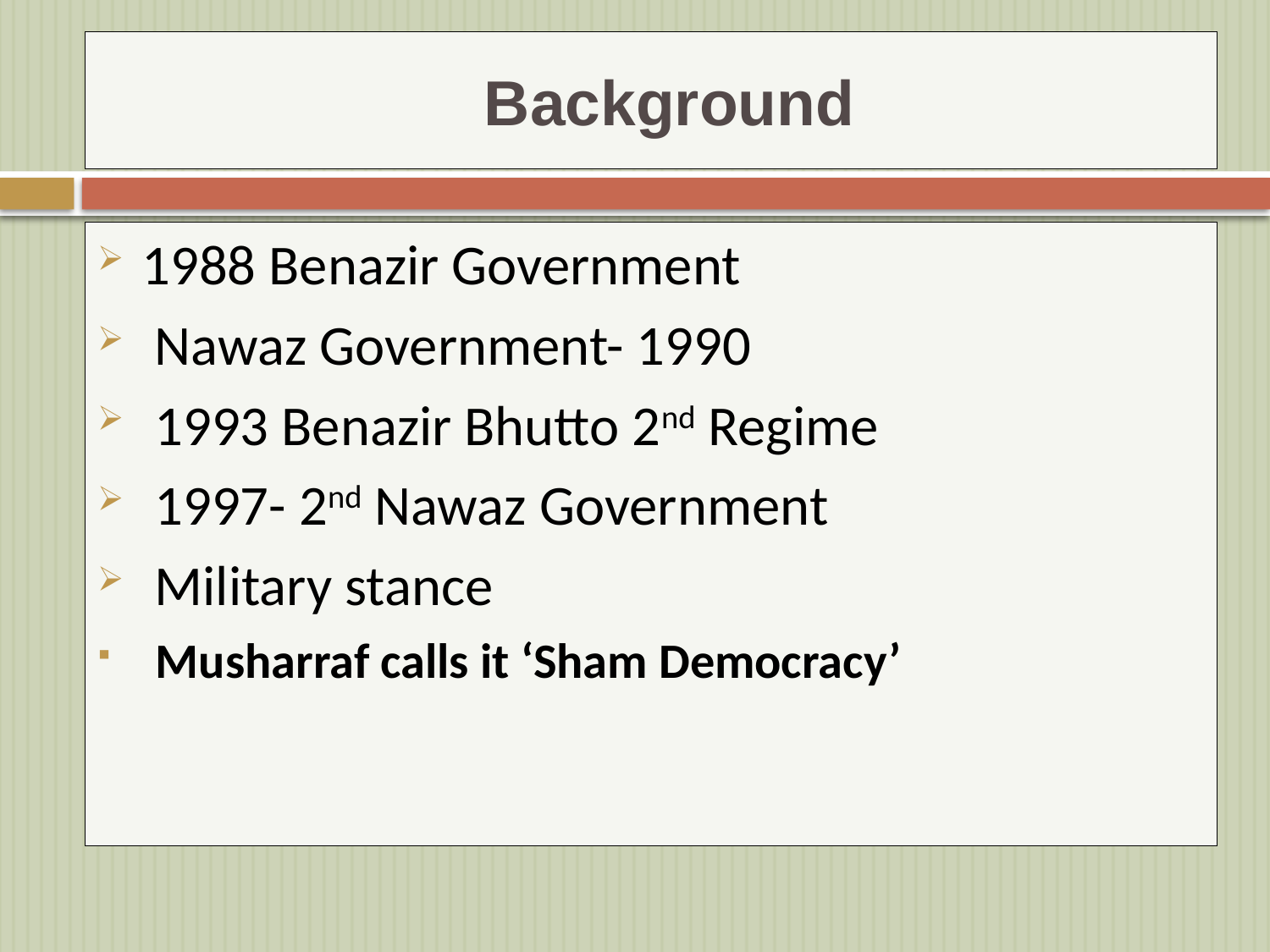

# Background
1988 Benazir Government
 Nawaz Government- 1990
 1993 Benazir Bhutto 2nd Regime
 1997- 2nd Nawaz Government
 Military stance
 Musharraf calls it ‘Sham Democracy’